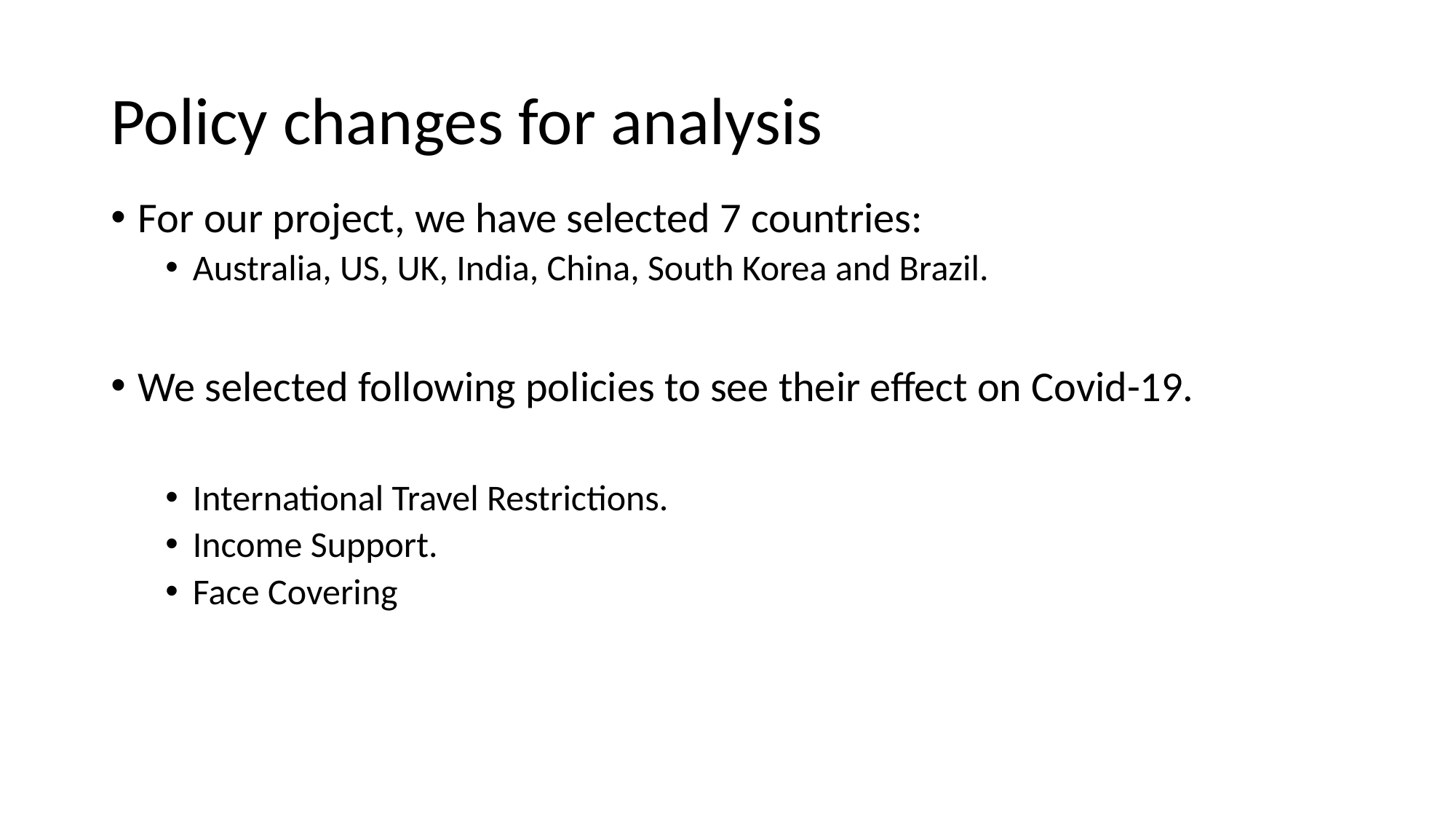

# Policy changes for analysis
For our project, we have selected 7 countries:
Australia, US, UK, India, China, South Korea and Brazil.

We selected following policies to see their effect on Covid-19.

International Travel Restrictions.
Income Support.
Face Covering